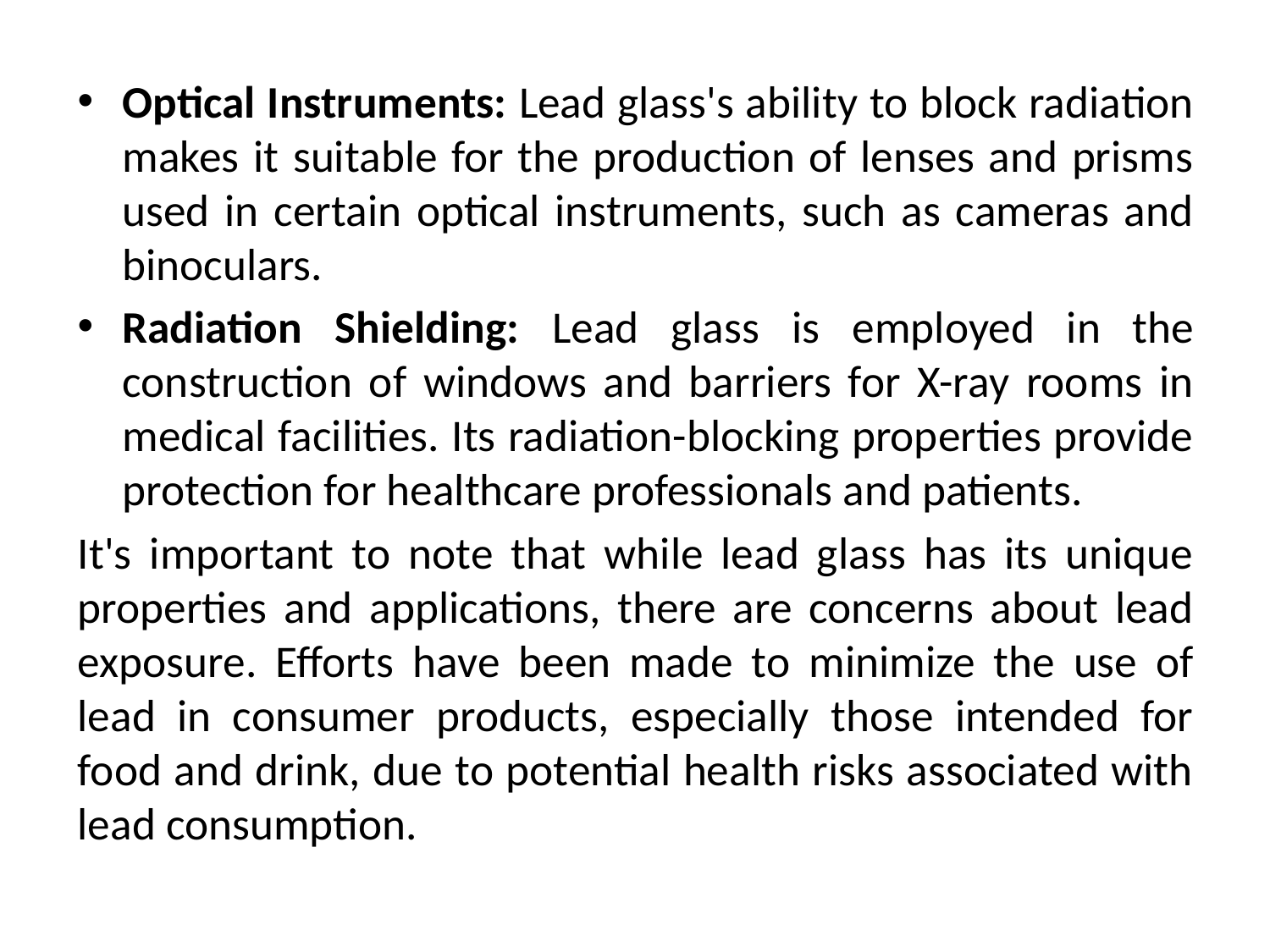

Optical Instruments: Lead glass's ability to block radiation makes it suitable for the production of lenses and prisms used in certain optical instruments, such as cameras and binoculars.
Radiation Shielding: Lead glass is employed in the construction of windows and barriers for X-ray rooms in medical facilities. Its radiation-blocking properties provide protection for healthcare professionals and patients.
It's important to note that while lead glass has its unique properties and applications, there are concerns about lead exposure. Efforts have been made to minimize the use of lead in consumer products, especially those intended for food and drink, due to potential health risks associated with lead consumption.